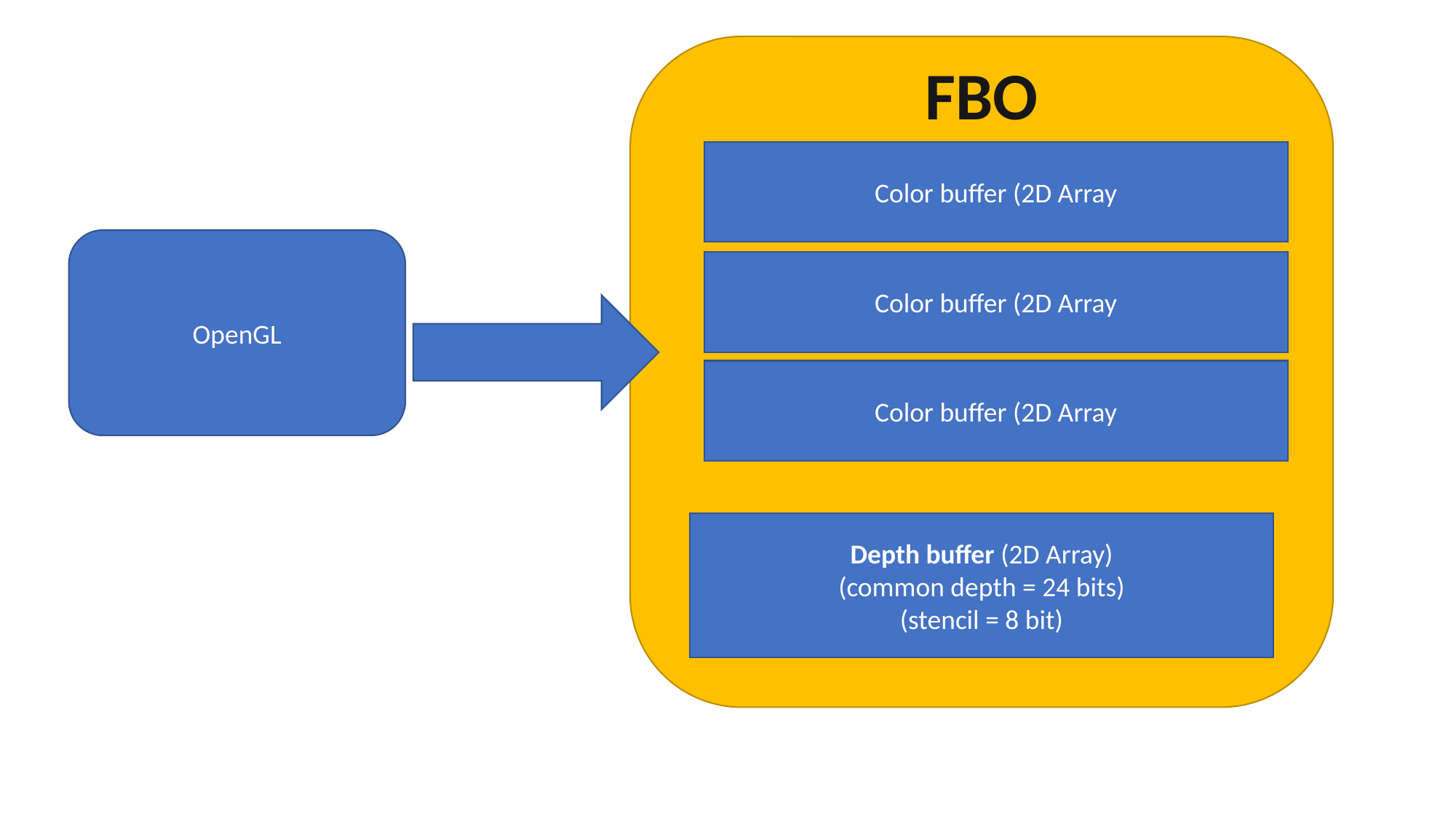

FBO

Color buffer (2D Array
OpenGL
Color buffer (2D Array

Color buffer (2D Array
Depth buffer (2D Array)
(common depth = 24 bits)
(stencil = 8 bit)